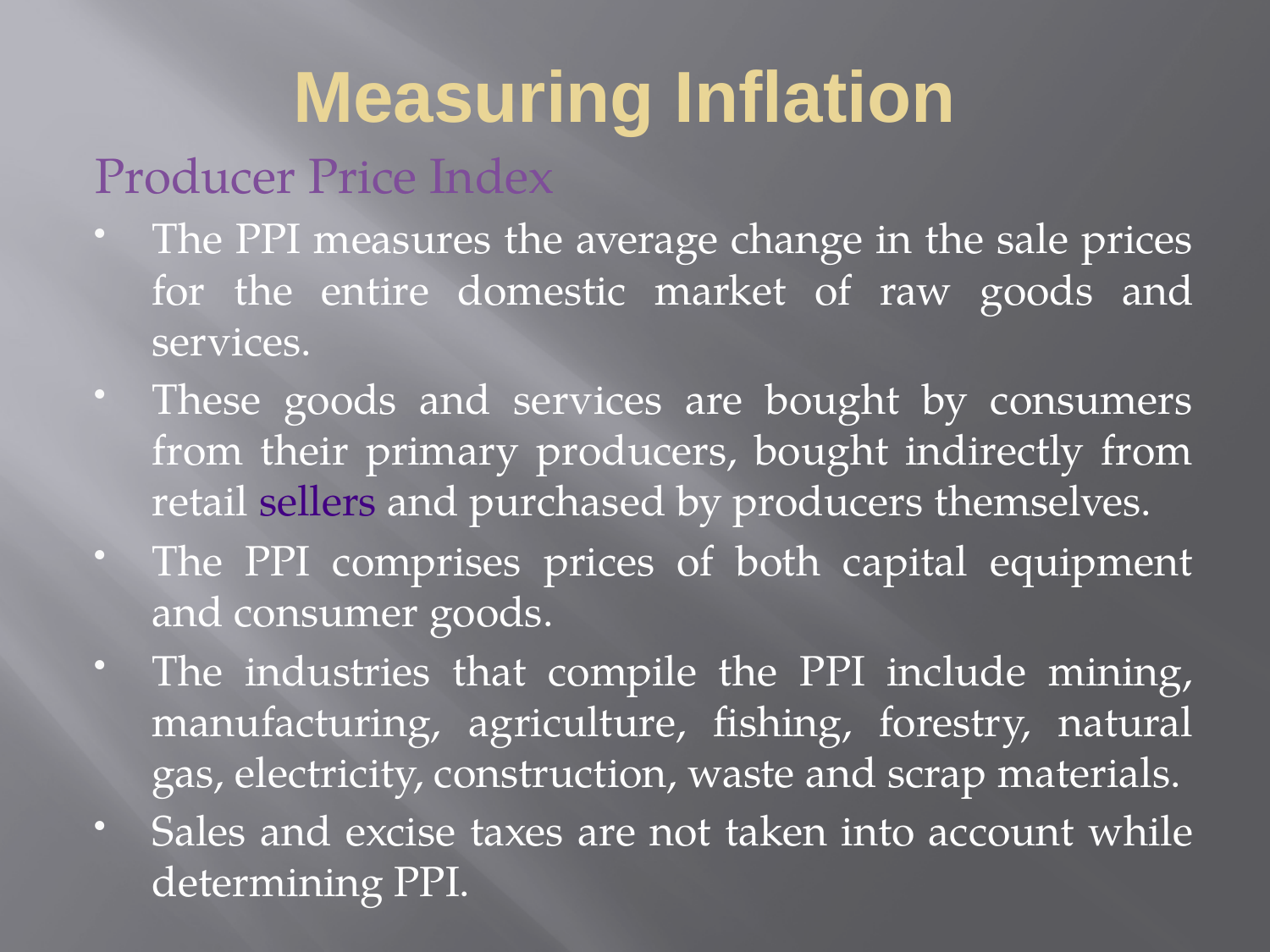

# Measuring Inflation
Producer Price Index
The PPI measures the average change in the sale prices for the entire domestic market of raw goods and services.
These goods and services are bought by consumers from their primary producers, bought indirectly from retail sellers and purchased by producers themselves.
The PPI comprises prices of both capital equipment and consumer goods.
The industries that compile the PPI include mining, manufacturing, agriculture, fishing, forestry, natural gas, electricity, construction, waste and scrap materials.
Sales and excise taxes are not taken into account while determining PPI.